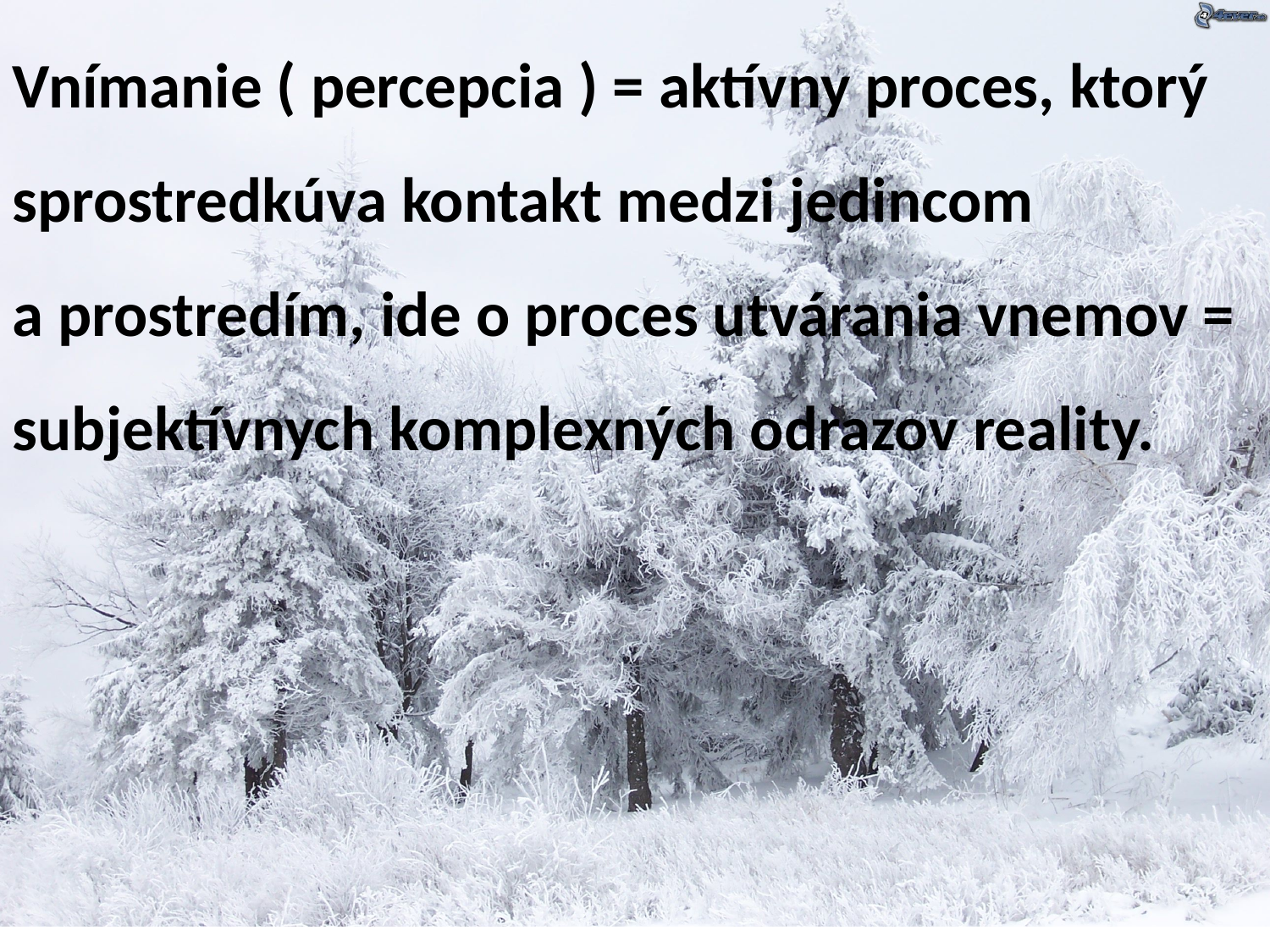

Vnímanie ( percepcia ) = aktívny proces, ktorý sprostredkúva kontakt medzi jedincom
a prostredím, ide o proces utvárania vnemov = subjektívnych komplexných odrazov reality.